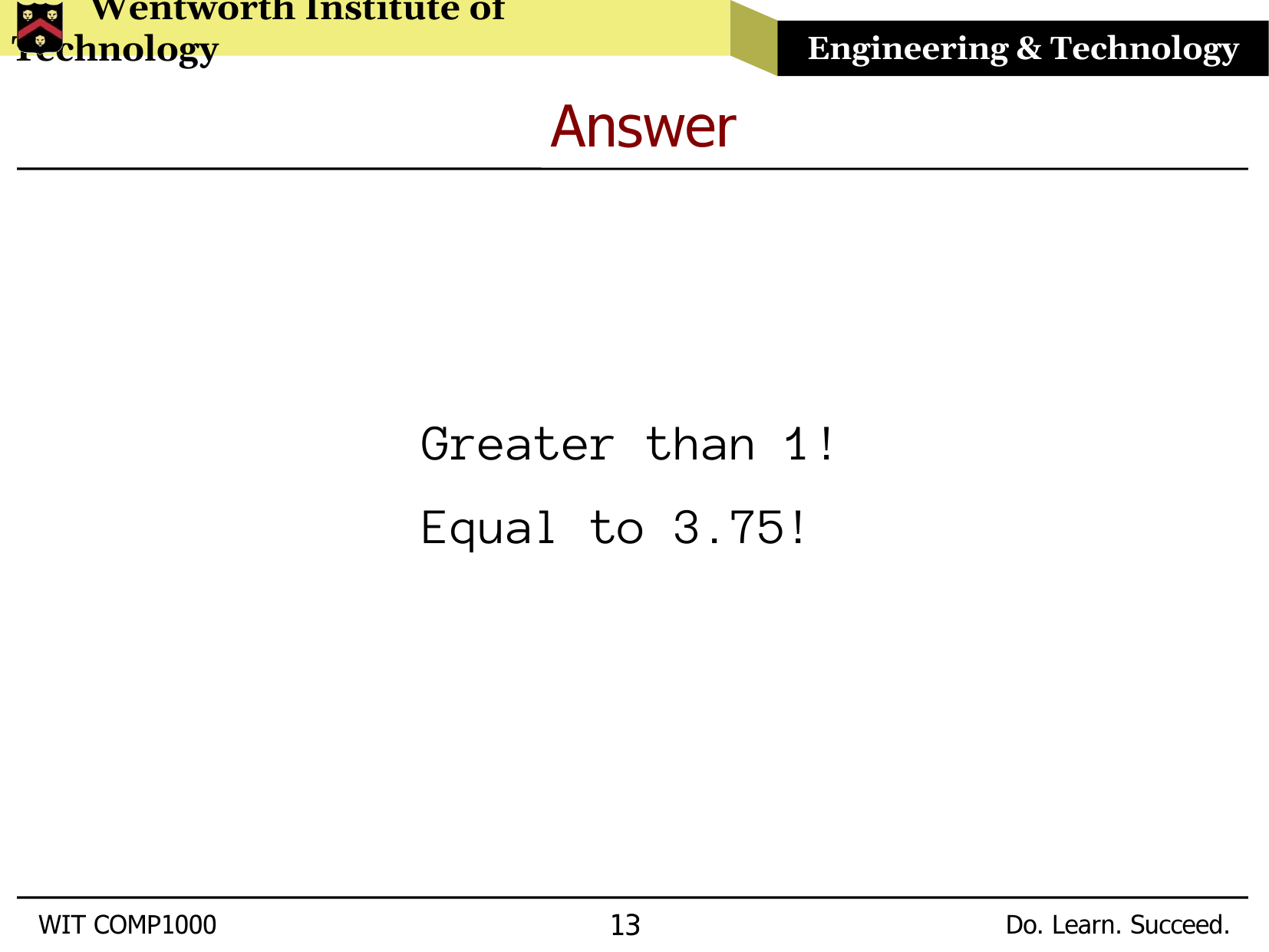

# Answer
Greater than 1!
Equal to 3.75!